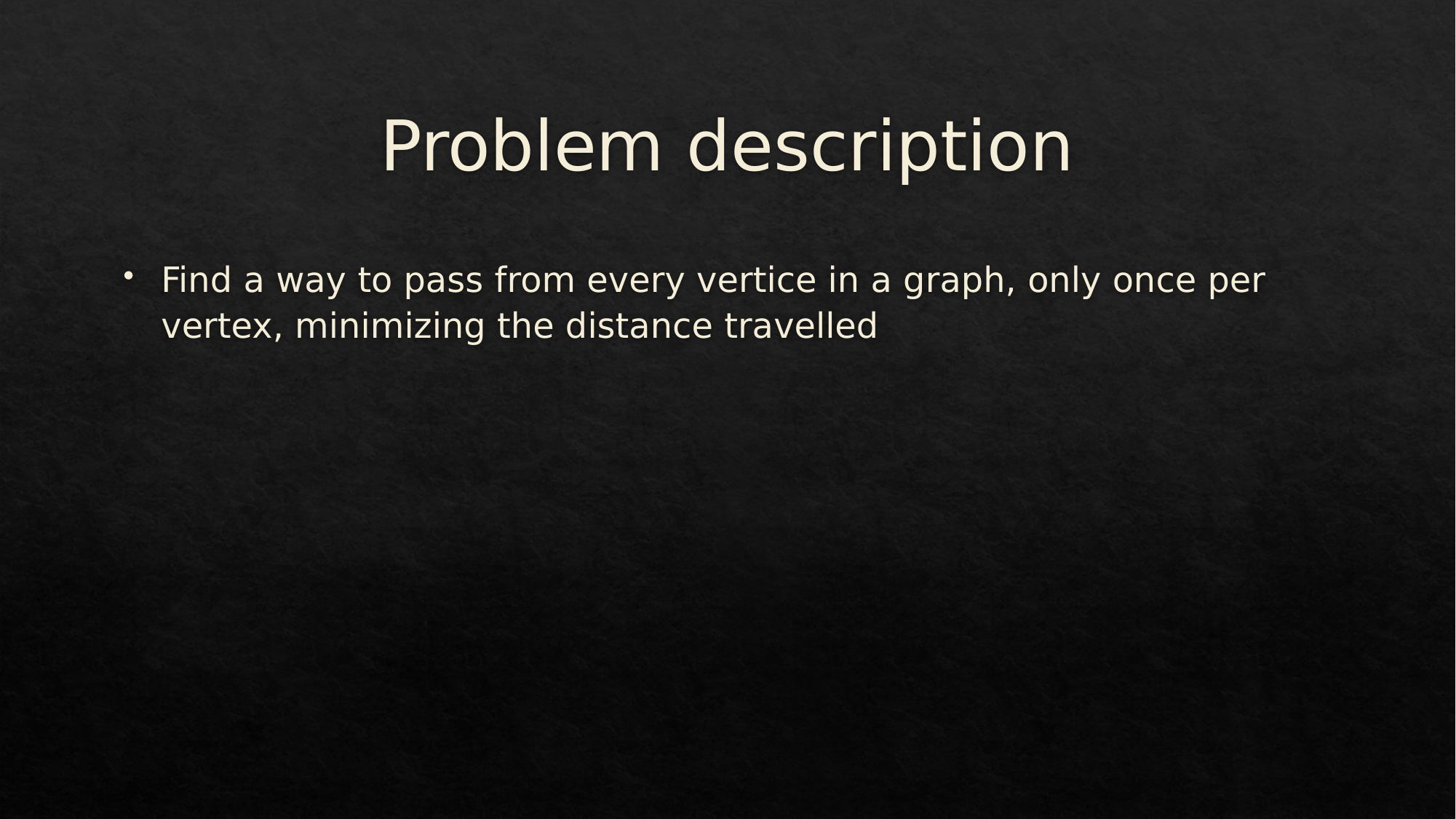

# Problem description
Find a way to pass from every vertice in a graph, only once per vertex, minimizing the distance travelled